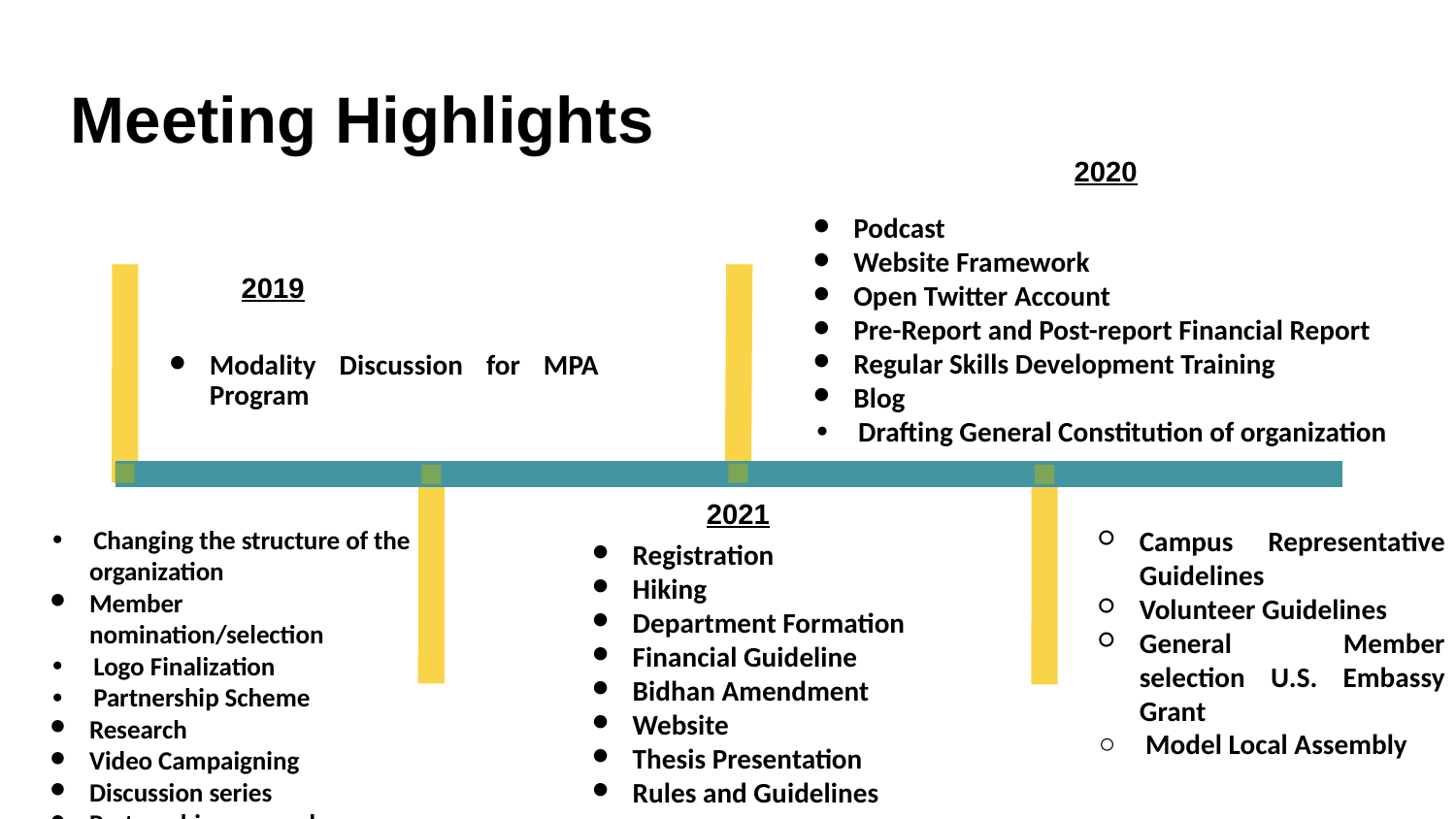

# Meeting Highlights
2020
Podcast
Website Framework
Open Twitter Account
Pre-Report and Post-report Financial Report
Regular Skills Development Training
Blog
 Drafting General Constitution of organization

2019

Modality Discussion for MPA Program
2021
 Changing the structure of the organization
Member nomination/selection
 Logo Finalization
 Partnership Scheme
Research
Video Campaigning
Discussion series
Partnership proposal
Campus Representative Guidelines
Volunteer Guidelines
General Member selection U.S. Embassy Grant
 Model Local Assembly

Registration
Hiking
Department Formation
Financial Guideline
Bidhan Amendment
Website
Thesis Presentation
Rules and Guidelines